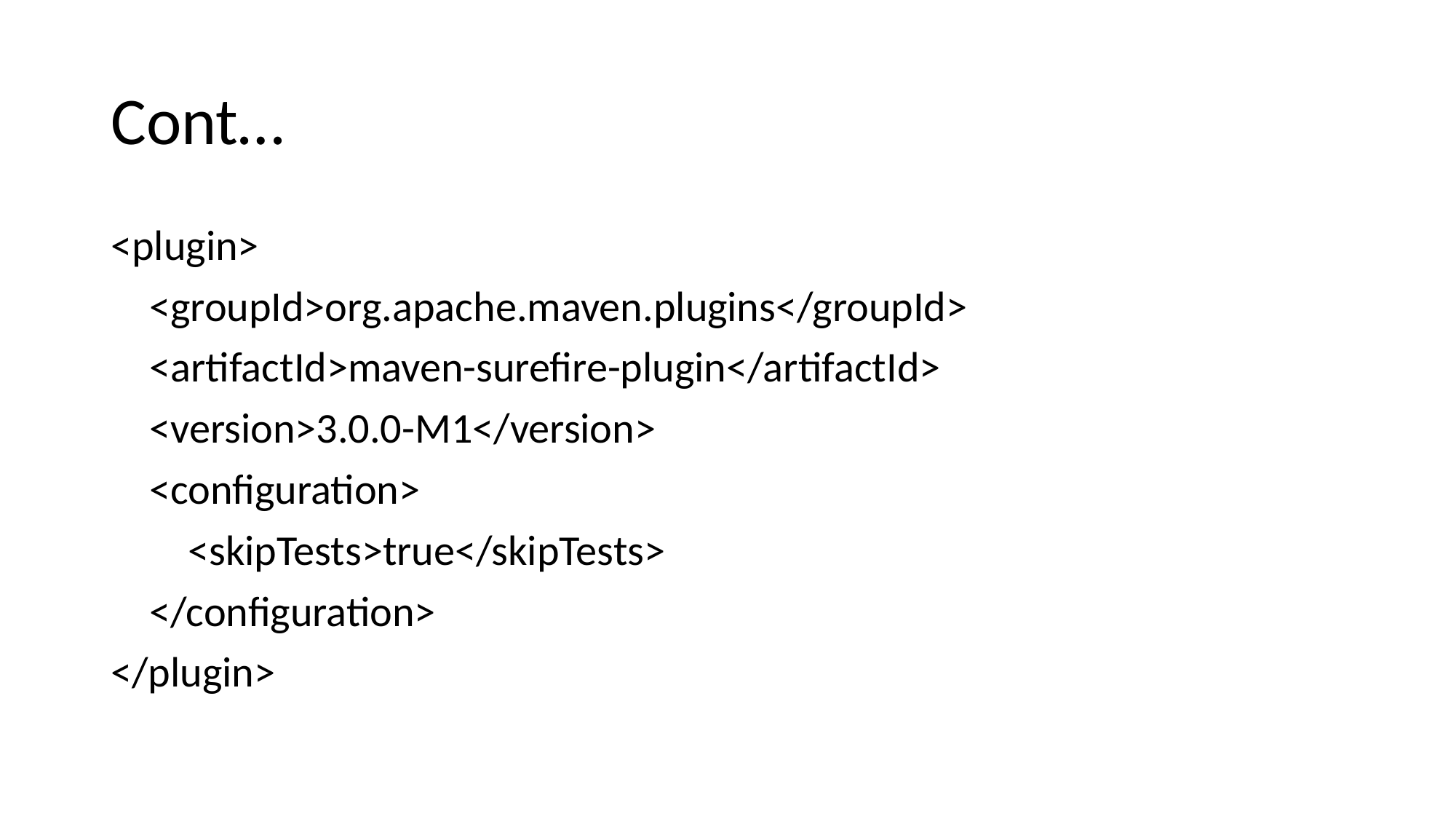

# Cont…
<plugin>
    <groupId>org.apache.maven.plugins</groupId>
    <artifactId>maven-surefire-plugin</artifactId>
    <version>3.0.0-M1</version>
    <configuration>
        <skipTests>true</skipTests>
    </configuration>
</plugin>